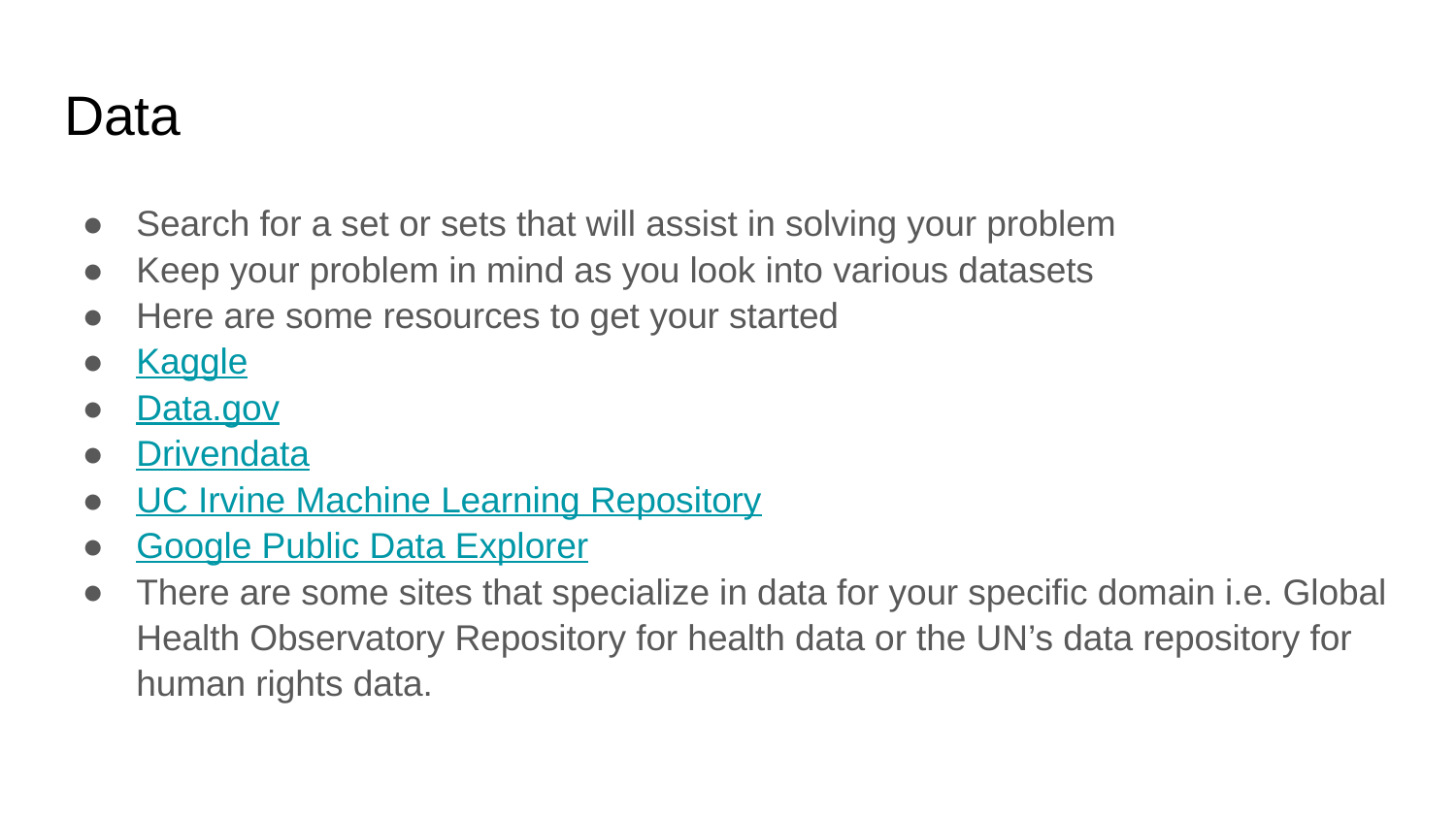

# Data
Search for a set or sets that will assist in solving your problem
Keep your problem in mind as you look into various datasets
Here are some resources to get your started
Kaggle
Data.gov
Drivendata
UC Irvine Machine Learning Repository
Google Public Data Explorer
There are some sites that specialize in data for your specific domain i.e. Global Health Observatory Repository for health data or the UN’s data repository for human rights data.